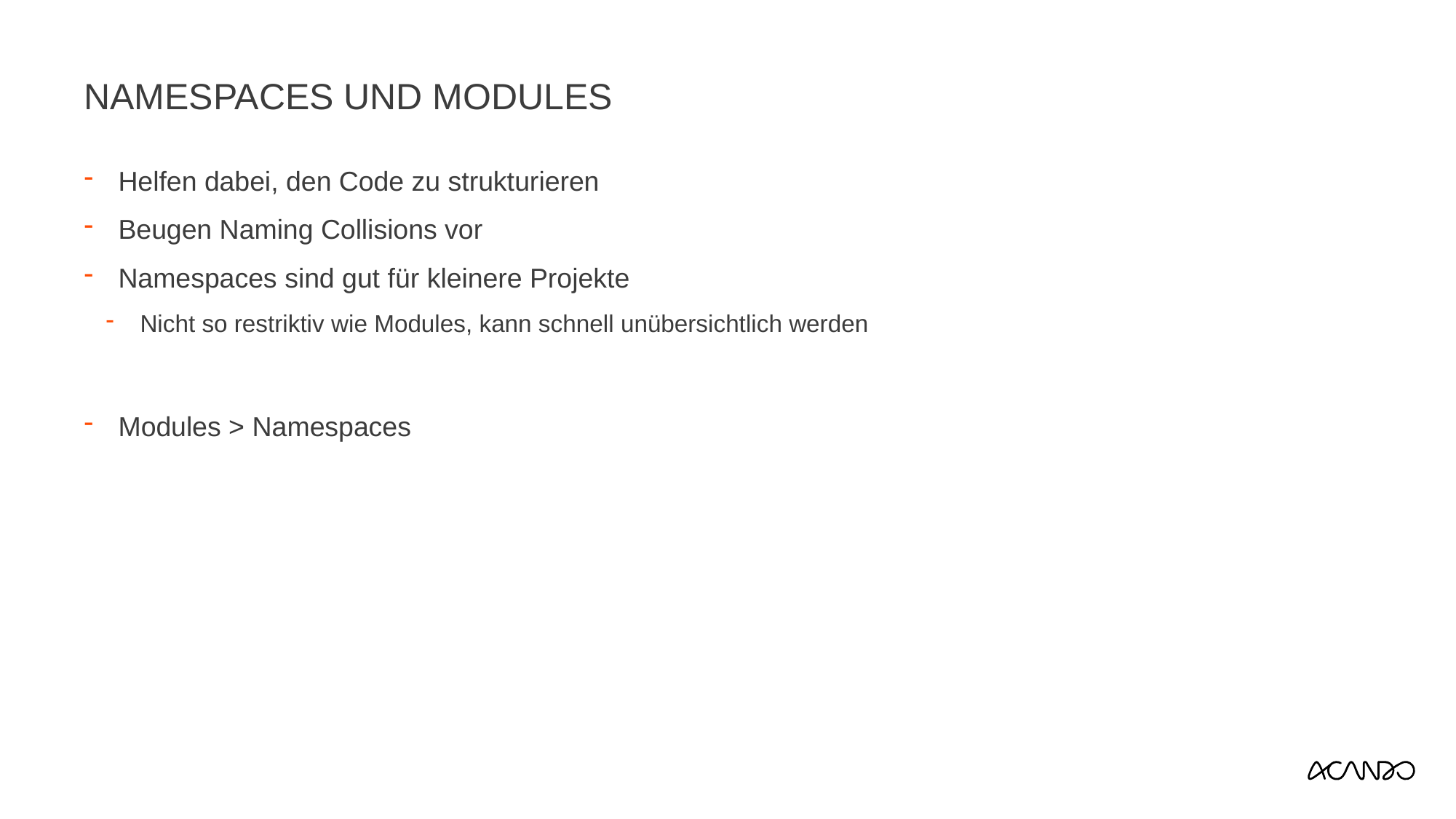

# NameSpaces und Modules
Helfen dabei, den Code zu strukturieren
Beugen Naming Collisions vor
Namespaces sind gut für kleinere Projekte
Nicht so restriktiv wie Modules, kann schnell unübersichtlich werden

Modules > Namespaces